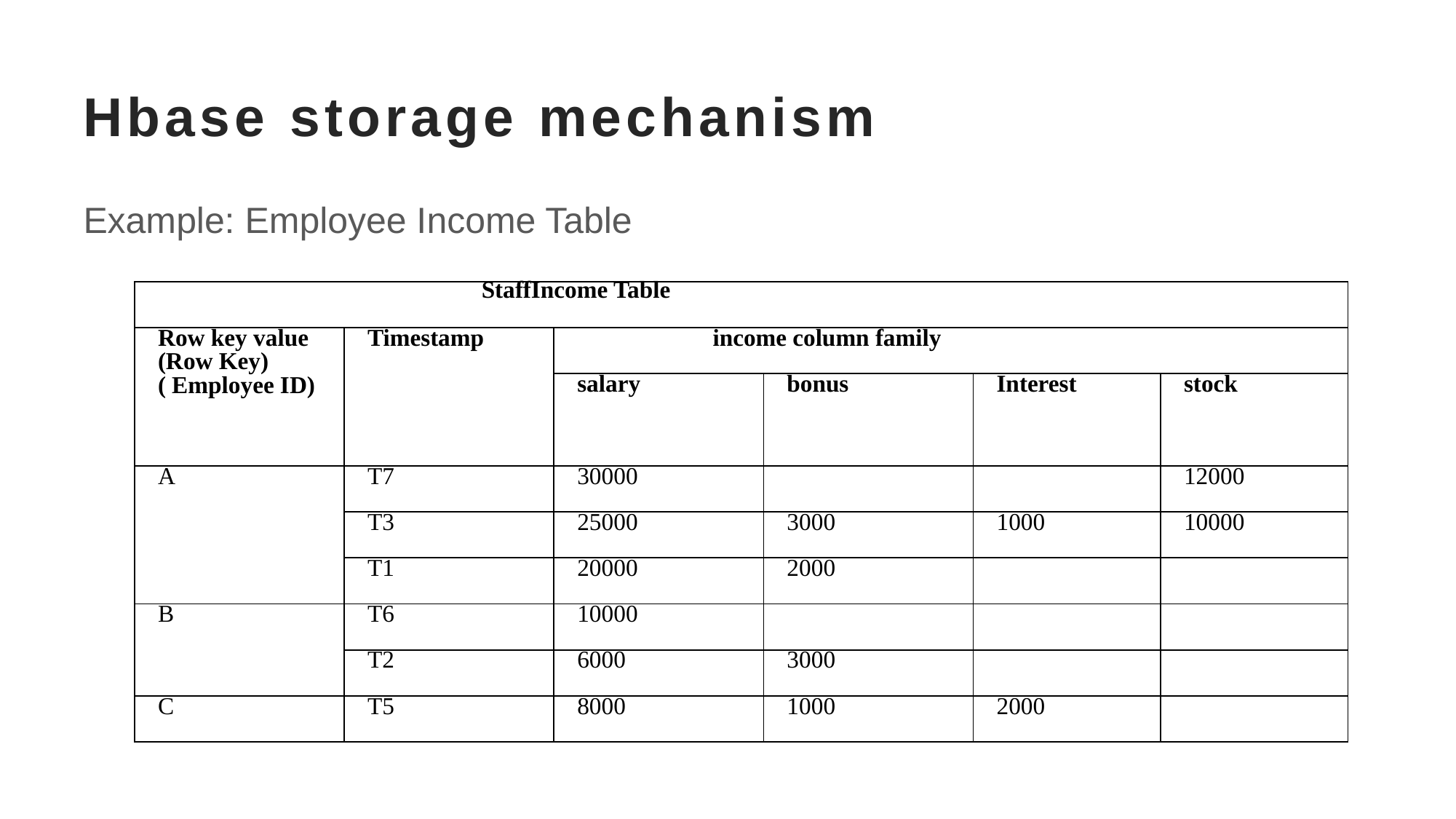

# Hbase storage mechanism
Example: Employee Income Table

| StaffIncome Table |  |  |  |  |  |
| --- | --- | --- | --- | --- | --- |
| Row key value (Row Key) ( Employee ID) | Timestamp​ | income column family |  |  |  |
|  |  | salary | bonus | Interest | stock​ |
| A | T7 | 30000 |  |  | 12000 |
|  | T3 | 25000 | 3000 | 1000 | 10000 |
|  | T1 | 20000 | 2000 |  |  |
| B | T6 | 10000 |  |  |  |
|  | T2 | 6000 | 3000 |  |  |
| C | T5 | 8000 | 1000 | 2000 |  |